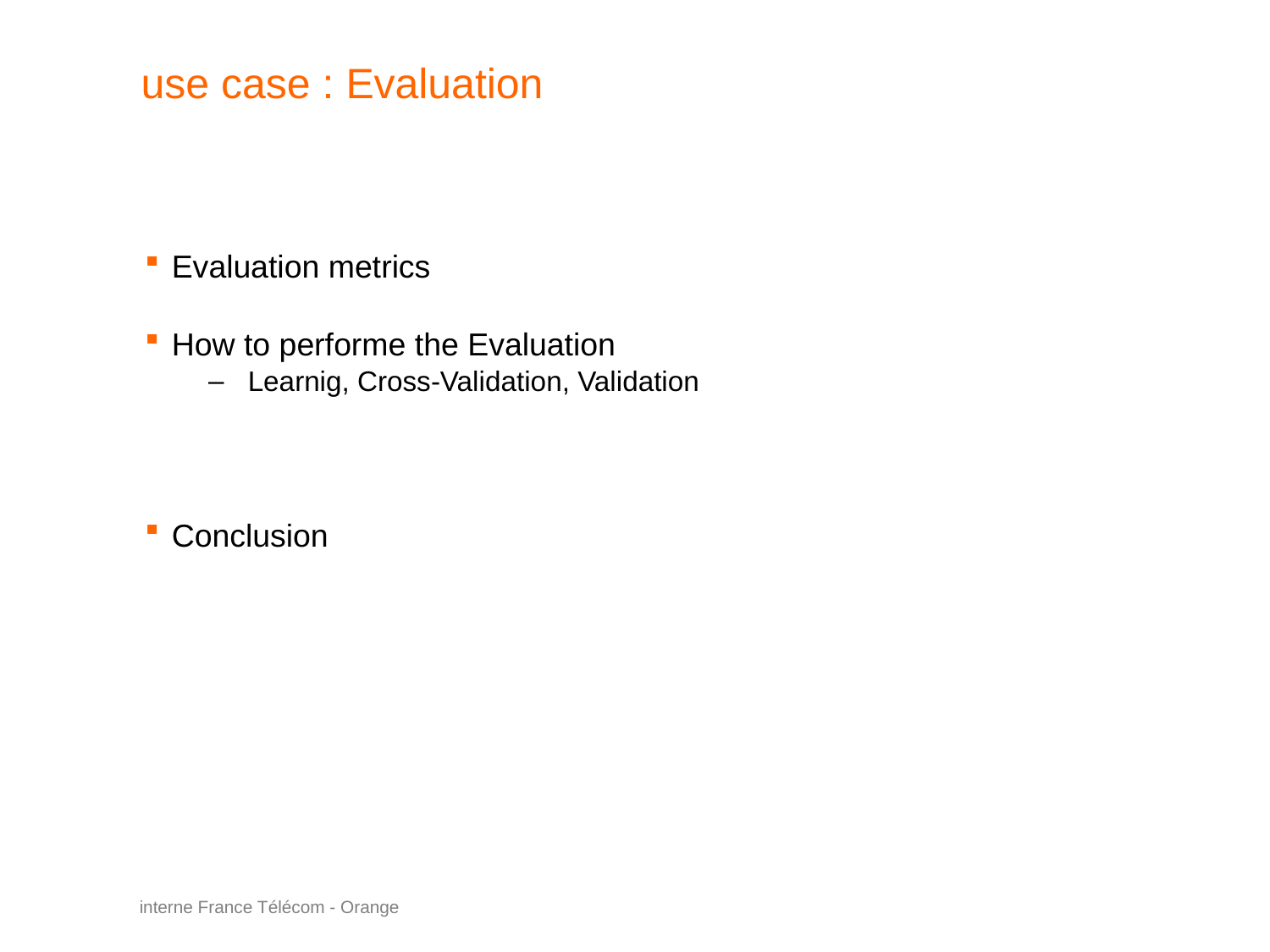

# use case : Evaluation
Evaluation metrics

How to performe the Evaluation
Learnig, Cross-Validation, Validation

Conclusion